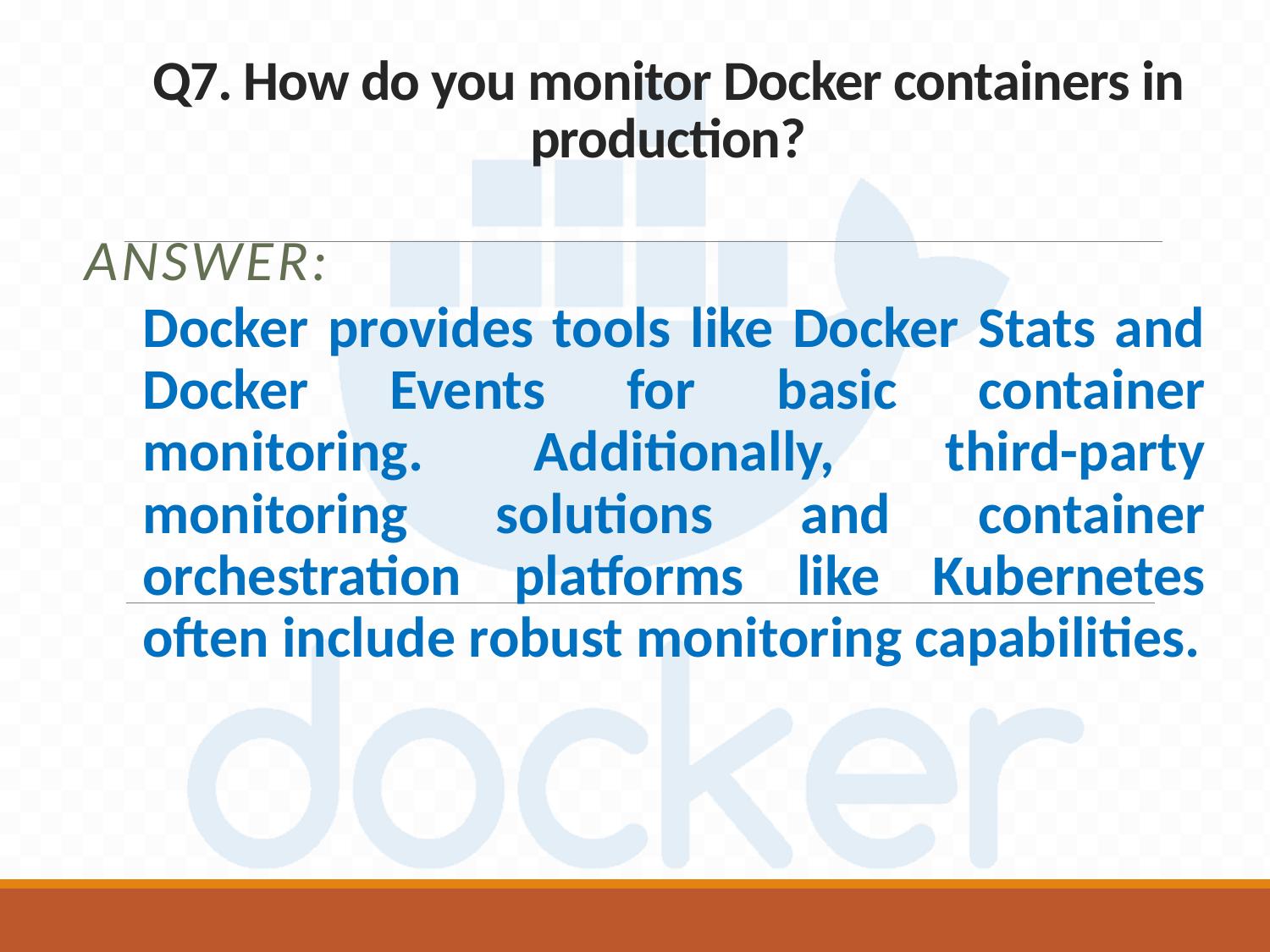

# Q7. How do you monitor Docker containers in production?

Answer:
Docker provides tools like Docker Stats and Docker Events for basic container monitoring. Additionally, third-party monitoring solutions and container orchestration platforms like Kubernetes often include robust monitoring capabilities.